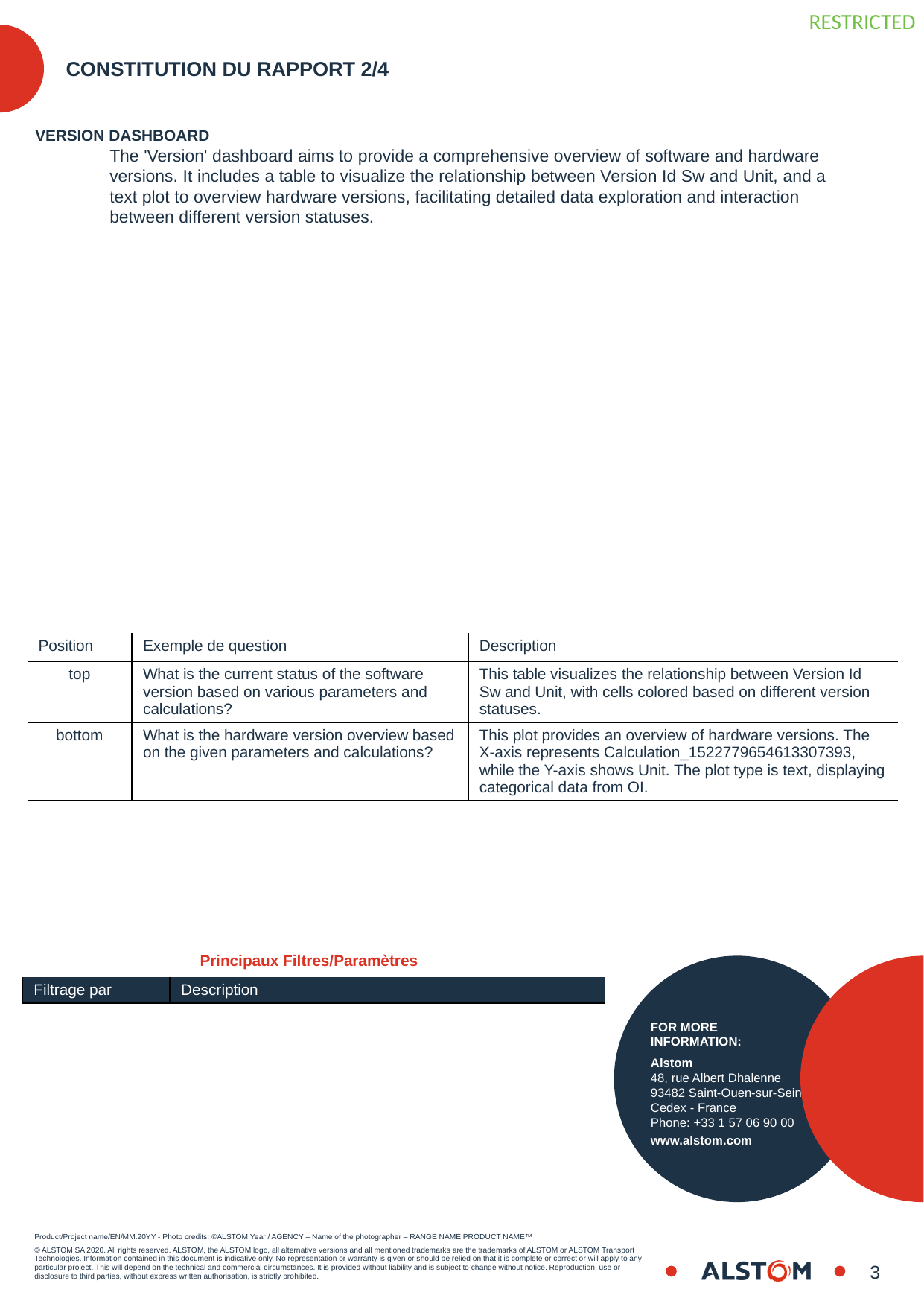

# Constitution du rapport 2/4
Version Dashboard
The 'Version' dashboard aims to provide a comprehensive overview of software and hardware versions. It includes a table to visualize the relationship between Version Id Sw and Unit, and a text plot to overview hardware versions, facilitating detailed data exploration and interaction between different version statuses.

| Position | Exemple de question | Description |
| --- | --- | --- |
| top | What is the current status of the software version based on various parameters and calculations? | This table visualizes the relationship between Version Id Sw and Unit, with cells colored based on different version statuses. |
| bottom | What is the hardware version overview based on the given parameters and calculations? | This plot provides an overview of hardware versions. The X-axis represents Calculation\_1522779654613307393, while the Y-axis shows Unit. The plot type is text, displaying categorical data from OI. |

Principaux Filtres/Paramètres
| Filtrage par | Description |
| --- | --- |
3
8/30/2024